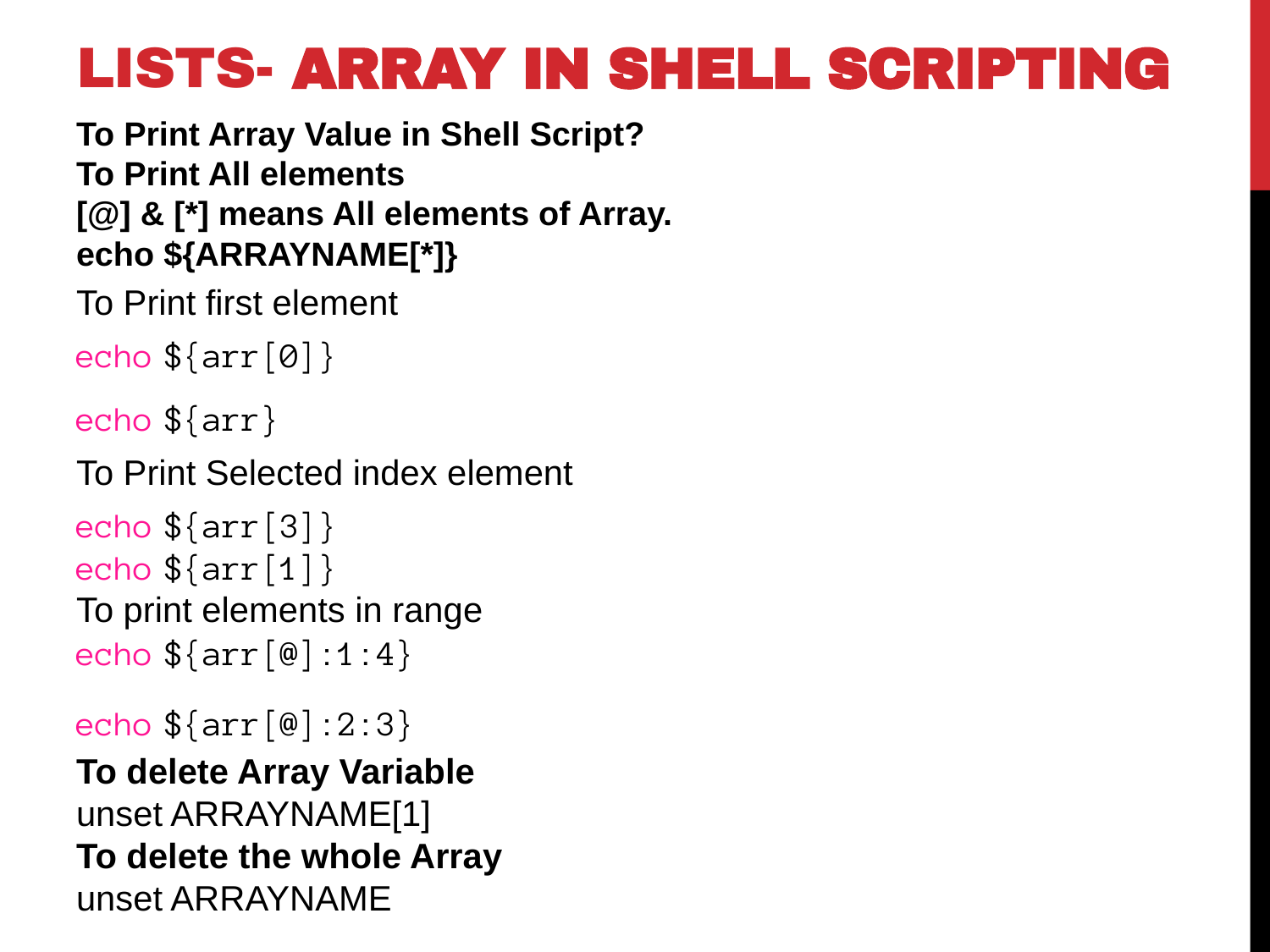

# Lists- Array in Shell Scripting
To Print Array Value in Shell Script?
To Print All elements
[@] & [*] means All elements of Array.
echo ${ARRAYNAME[*]}
To Print first element
echo ${arr[0]}
echo ${arr}
To Print Selected index element
echo ${arr[3]}
echo ${arr[1]}
To print elements in range
echo ${arr[@]:1:4}
echo ${arr[@]:2:3}
To delete Array Variable
unset ARRAYNAME[1]
To delete the whole Array
unset ARRAYNAME